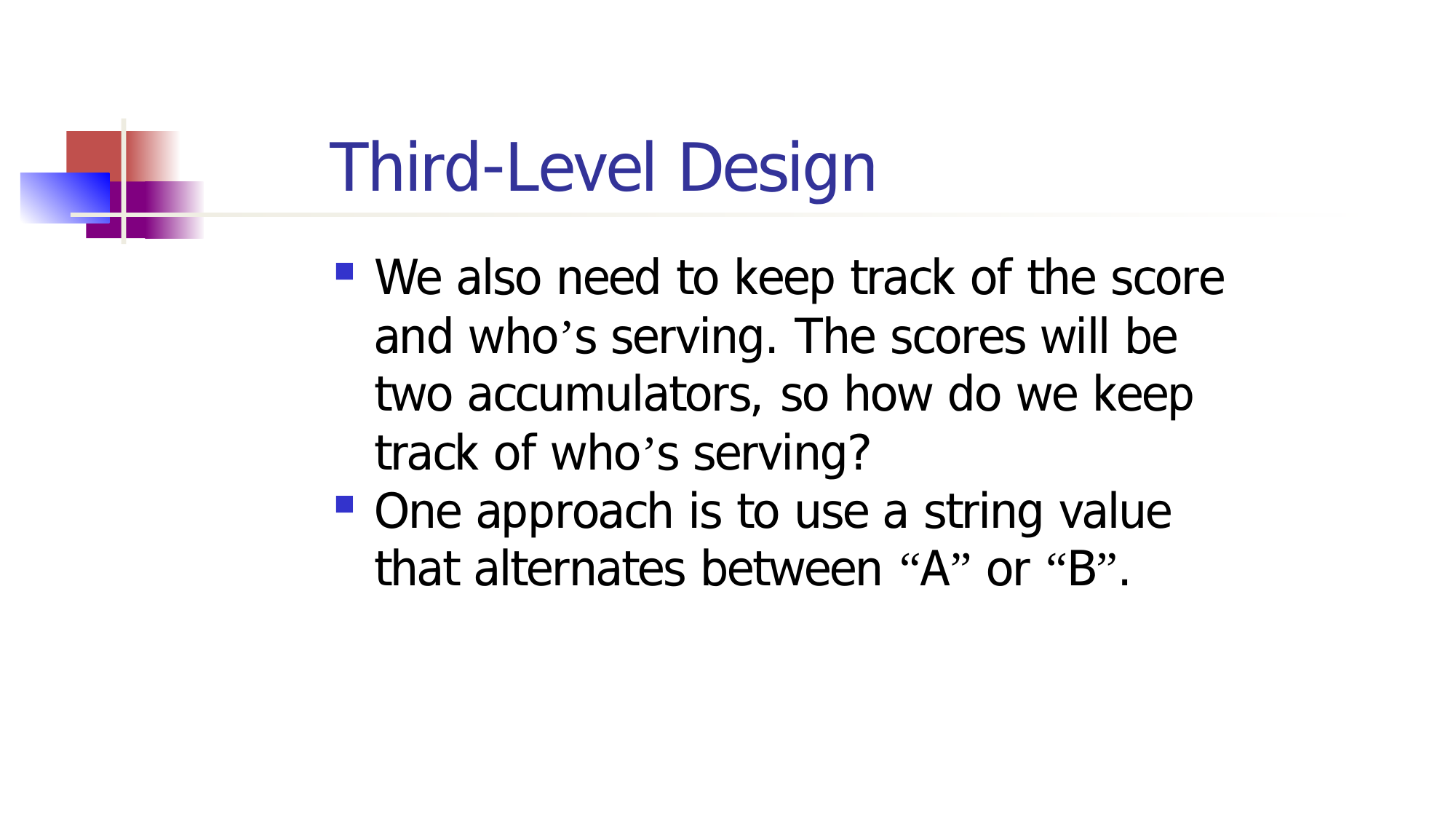

Third-Level Design
We also need to keep track of the score and who’s serving. The scores will be two accumulators, so how do we keep track of who’s serving?
One approach is to use a string value that alternates between “A” or “B”.